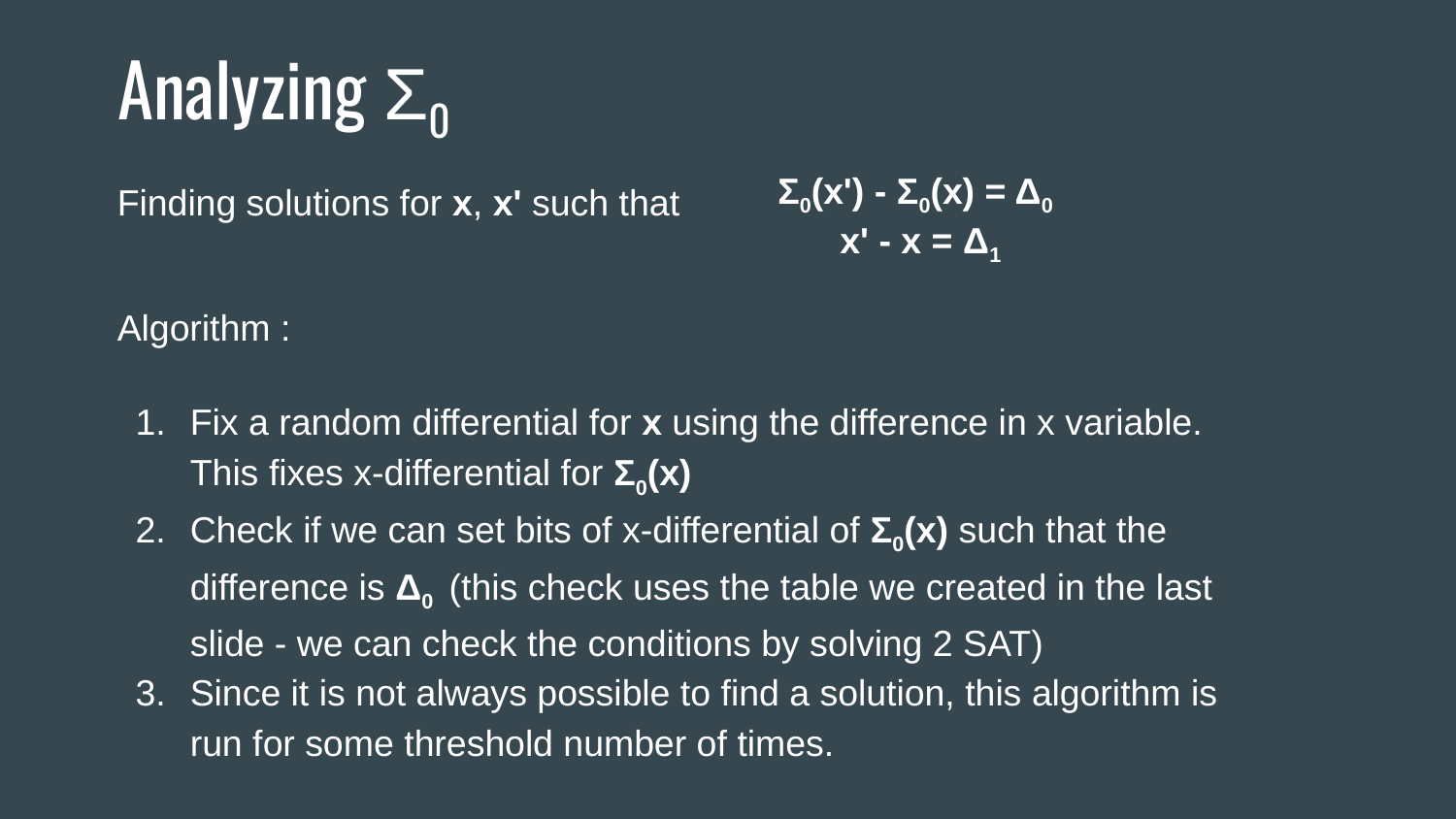

# Analyzing Σ0
Σ0(x') - Σ0(x) = Δ0
x' - x = Δ1
Finding solutions for x, x' such that
Algorithm :

Fix a random differential for x using the difference in x variable. This fixes x-differential for Σ0(x)
Check if we can set bits of x-differential of Σ0(x) such that the difference is Δ0  (this check uses the table we created in the last slide - we can check the conditions by solving 2 SAT)
Since it is not always possible to find a solution, this algorithm is run for some threshold number of times.